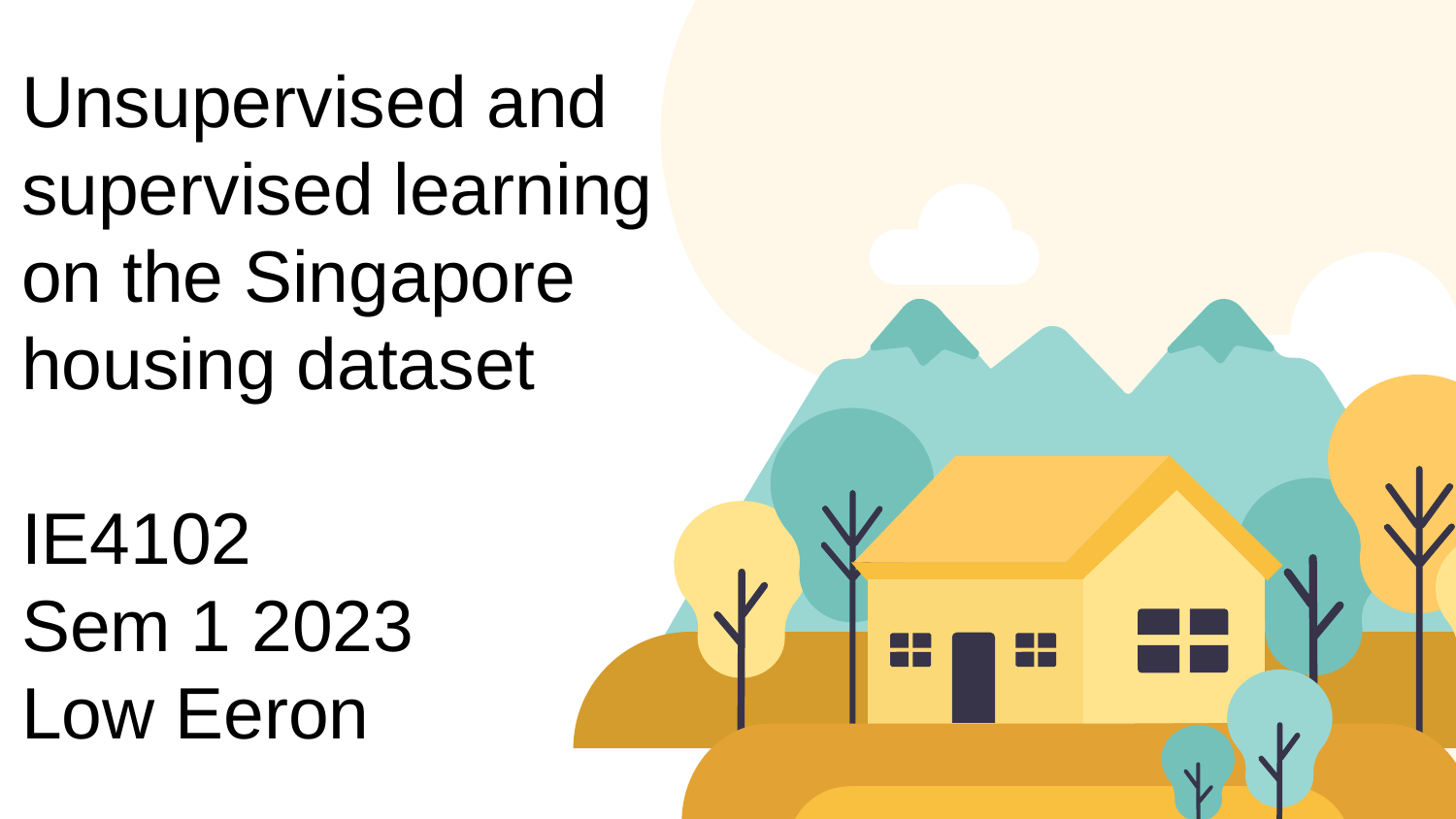

# Unsupervised and supervised learning on the Singapore housing dataset IE4102 Sem 1 2023 Low Eeron